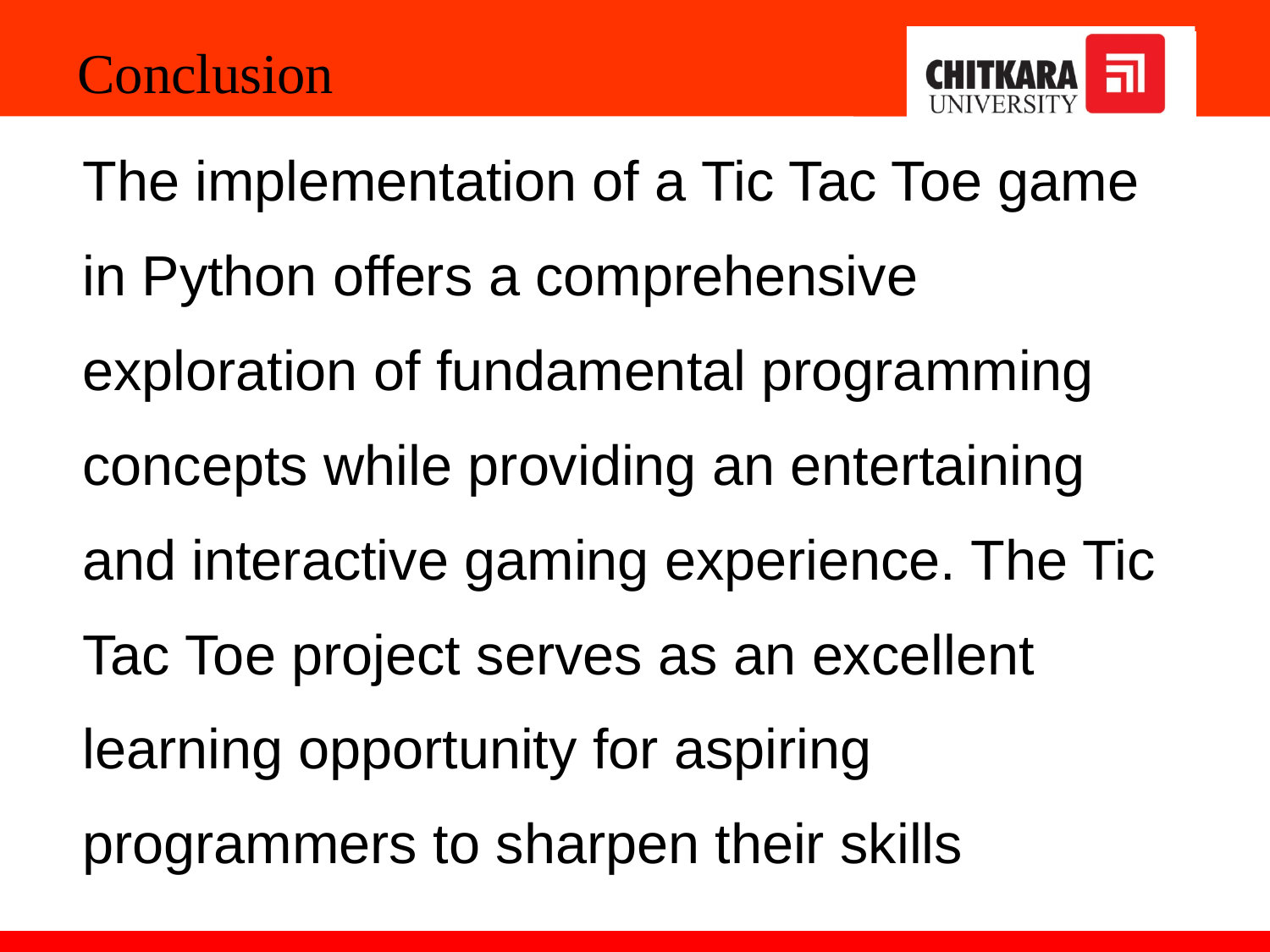

# Conclusion
The implementation of a Tic Tac Toe game in Python offers a comprehensive exploration of fundamental programming concepts while providing an entertaining and interactive gaming experience. The Tic Tac Toe project serves as an excellent learning opportunity for aspiring programmers to sharpen their skills